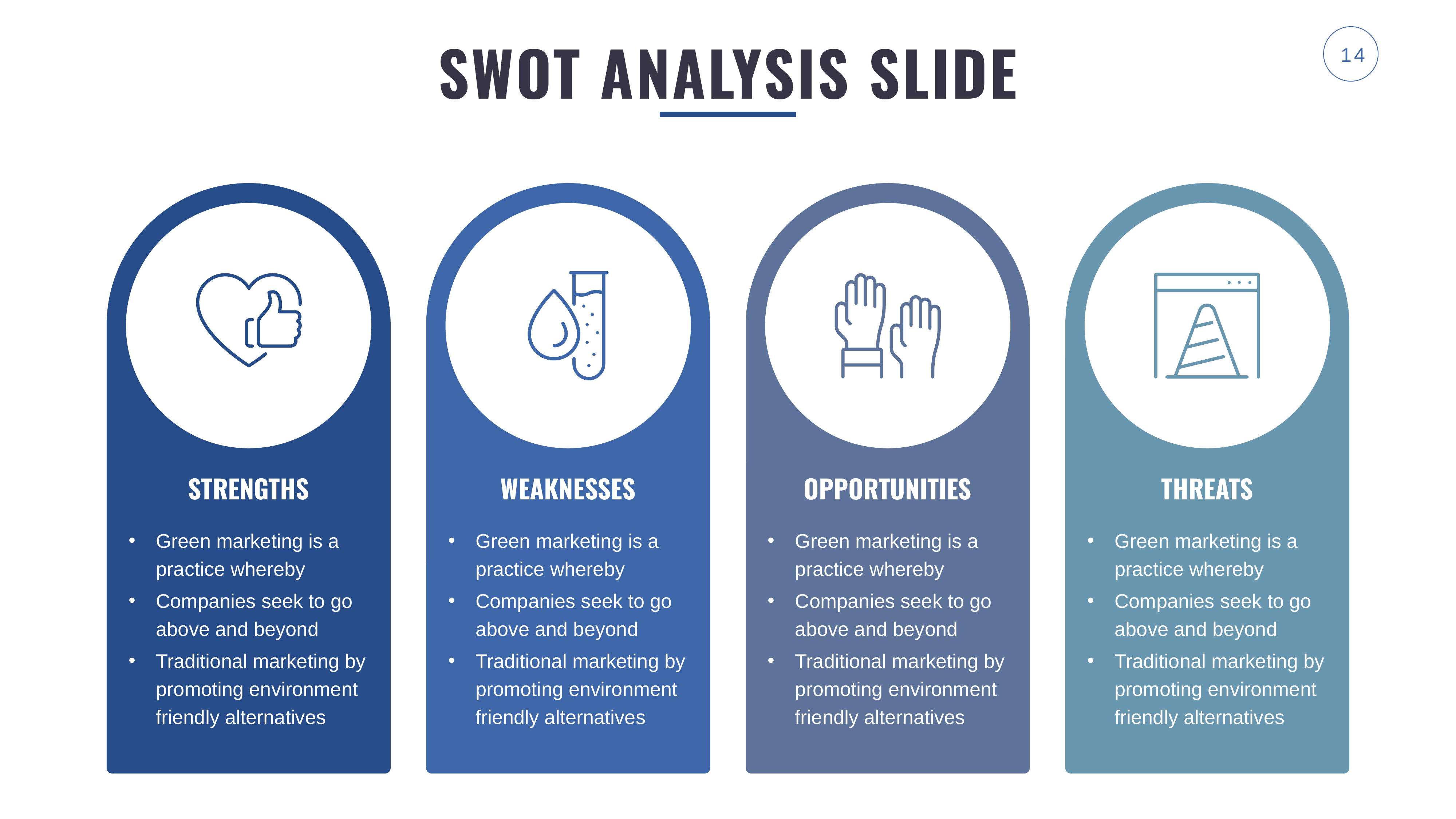

SWOT ANALYSIS SLIDE

STRENGTHS
WEAKNESSES
OPPORTUNITIES
THREATS
Green marketing is a practice whereby
Companies seek to go above and beyond
Traditional marketing by promoting environment friendly alternatives
Green marketing is a practice whereby
Companies seek to go above and beyond
Traditional marketing by promoting environment friendly alternatives
Green marketing is a practice whereby
Companies seek to go above and beyond
Traditional marketing by promoting environment friendly alternatives
Green marketing is a practice whereby
Companies seek to go above and beyond
Traditional marketing by promoting environment friendly alternatives